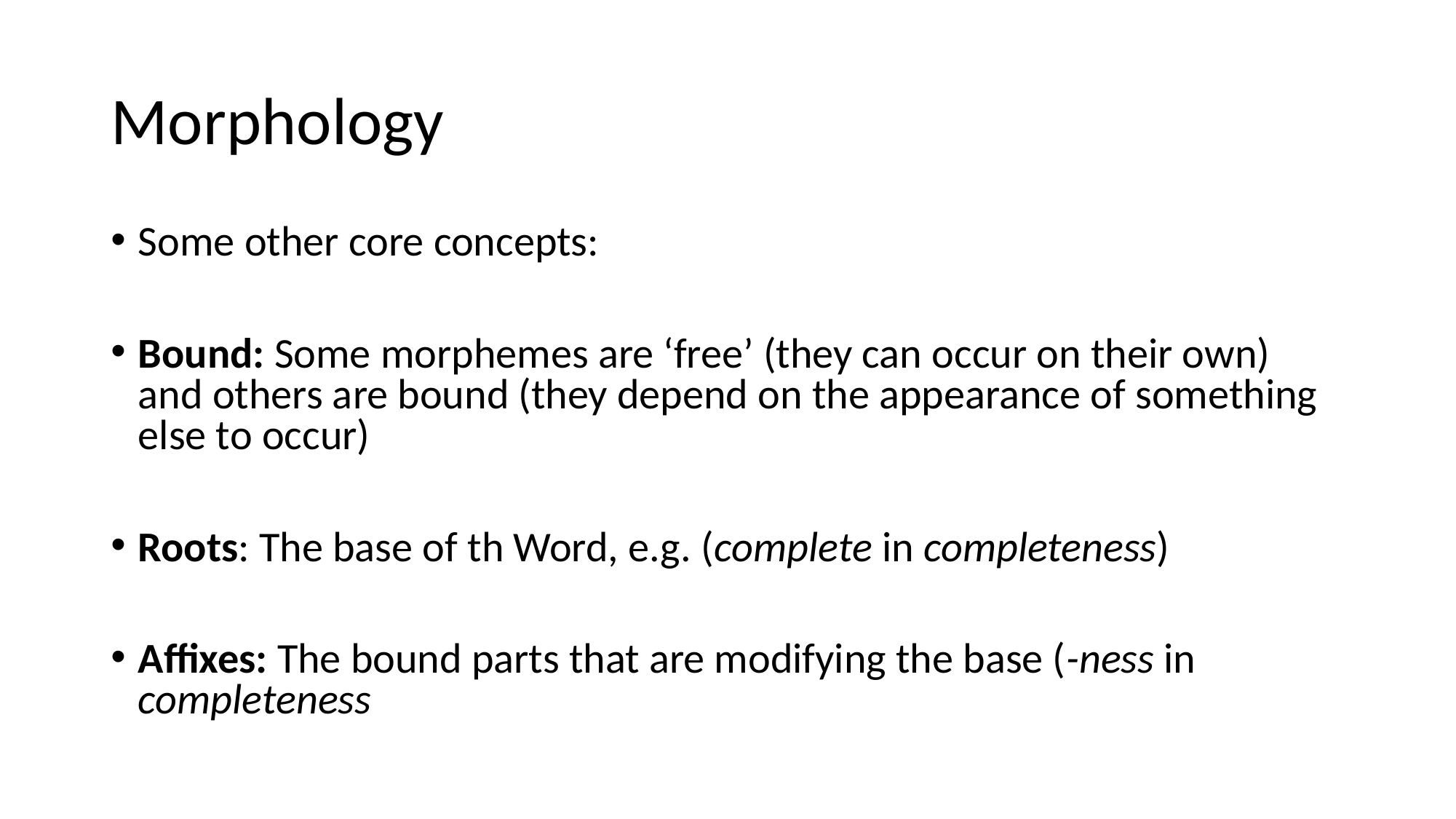

# Morphology
Some other core concepts:

Bound: Some morphemes are ‘free’ (they can occur on their own) and others are bound (they depend on the appearance of something else to occur)

Roots: The base of th Word, e.g. (complete in completeness)

Affixes: The bound parts that are modifying the base (-ness in completeness